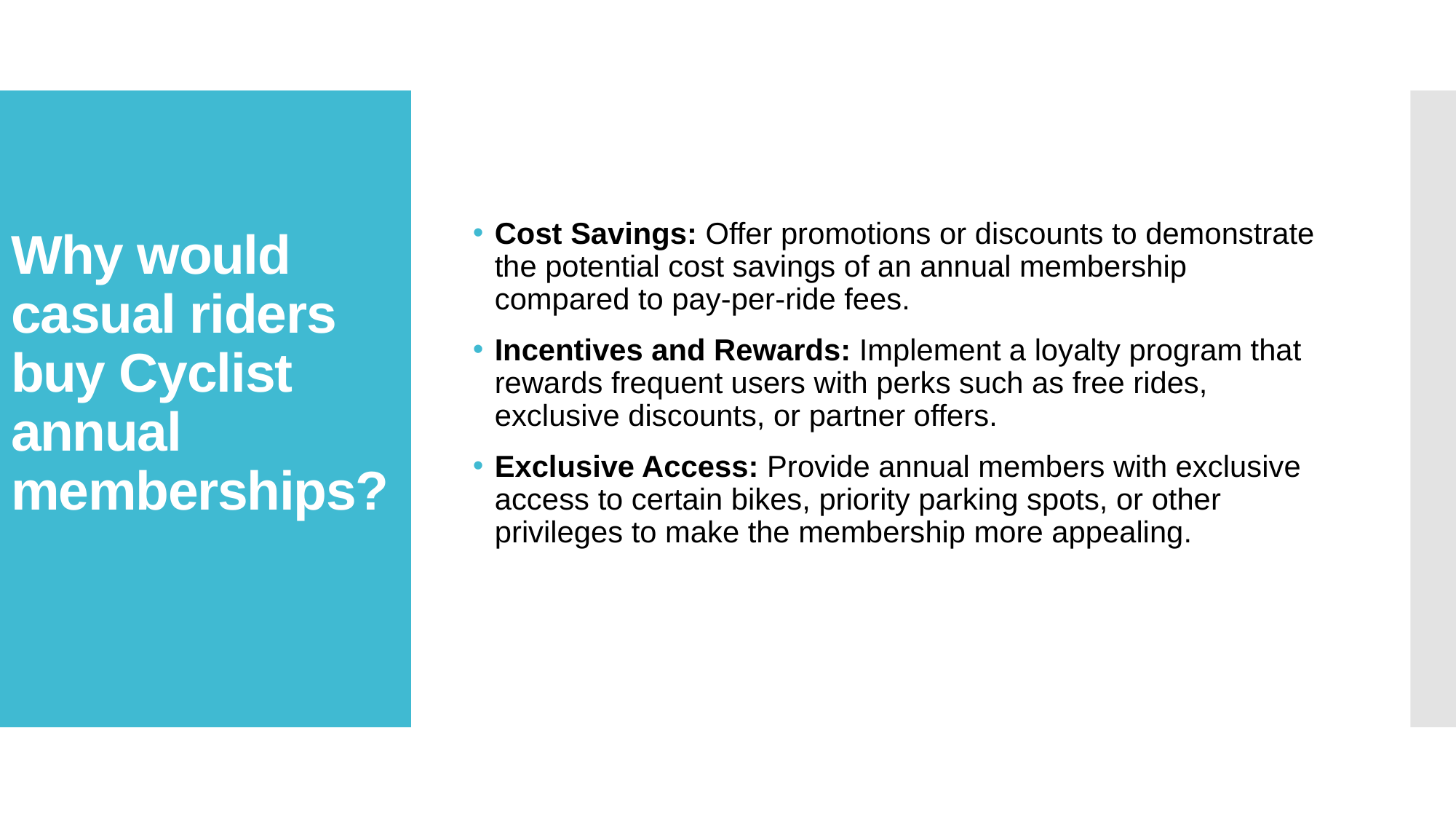

# Why would casual riders buy Cyclist annual memberships?
Cost Savings: Offer promotions or discounts to demonstrate the potential cost savings of an annual membership compared to pay-per-ride fees.
Incentives and Rewards: Implement a loyalty program that rewards frequent users with perks such as free rides, exclusive discounts, or partner offers.
Exclusive Access: Provide annual members with exclusive access to certain bikes, priority parking spots, or other privileges to make the membership more appealing.